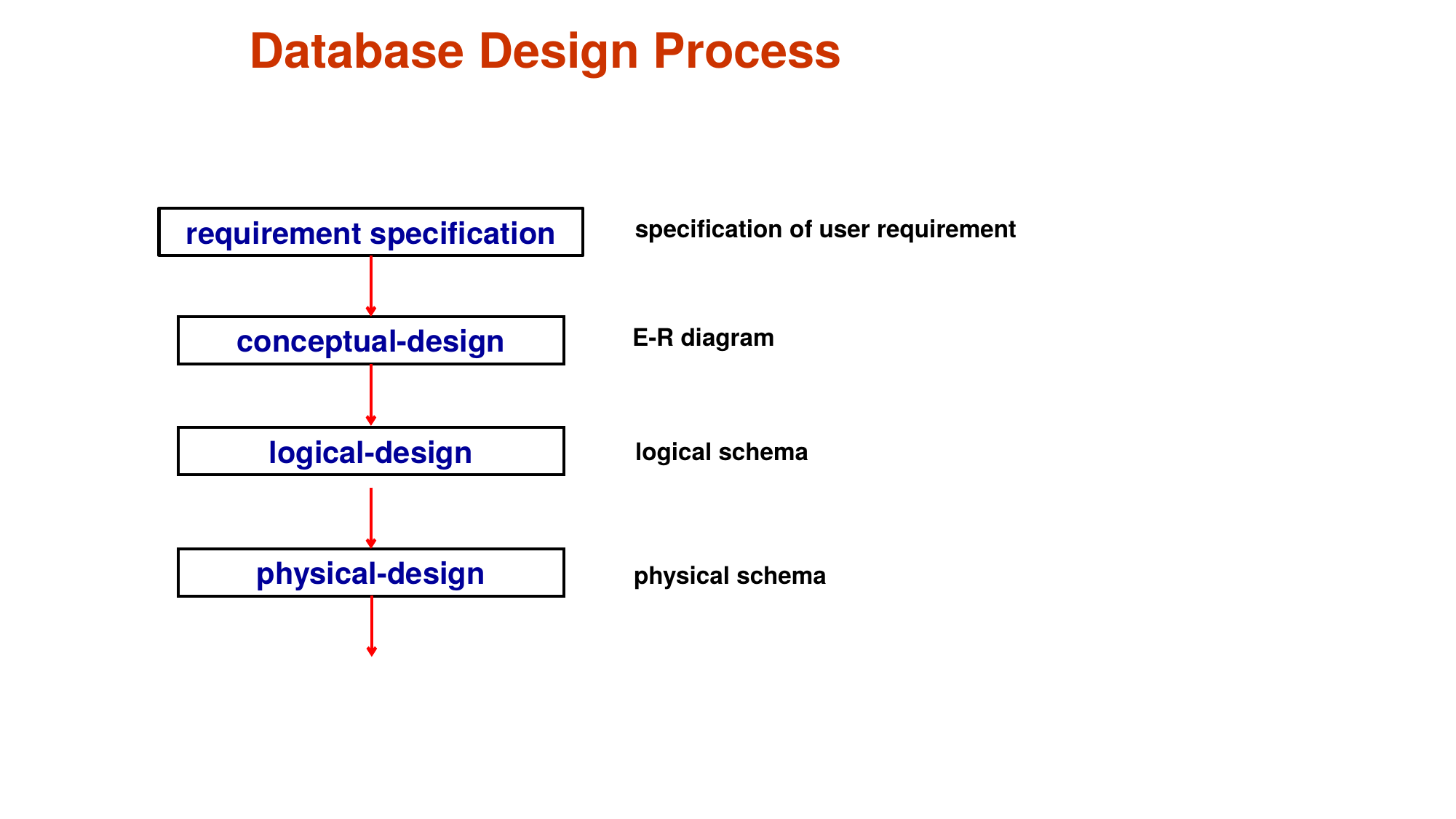

# Database Design Process
requirement specification
specification of user requirement
conceptual-design
E-R diagram
logical-design
logical schema
physical-design
physical schema